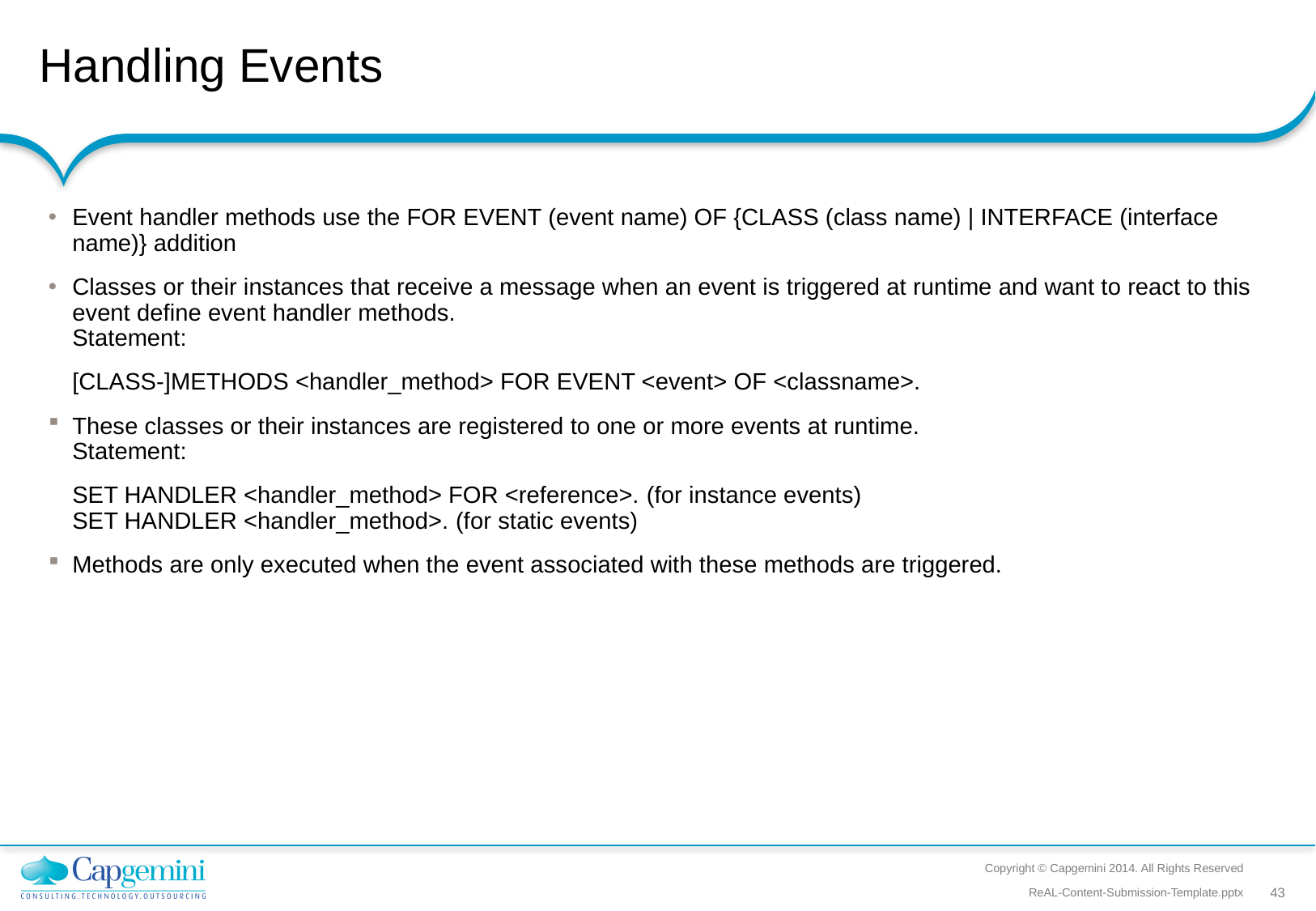

# Handling Events
Event handler methods use the FOR EVENT (event name) OF {CLASS (class name) | INTERFACE (interface name)} addition
Classes or their instances that receive a message when an event is triggered at runtime and want to react to this event define event handler methods.
Statement:
	[CLASS-]METHODS <handler_method> FOR EVENT <event> OF <classname>.
These classes or their instances are registered to one or more events at runtime.
Statement:
	SET HANDLER <handler_method> FOR <reference>. (for instance events)
SET HANDLER <handler_method>. (for static events)
Methods are only executed when the event associated with these methods are triggered.
Copyright © Capgemini 2014. All Rights Reserved
ReAL-Content-Submission-Template.pptx
43